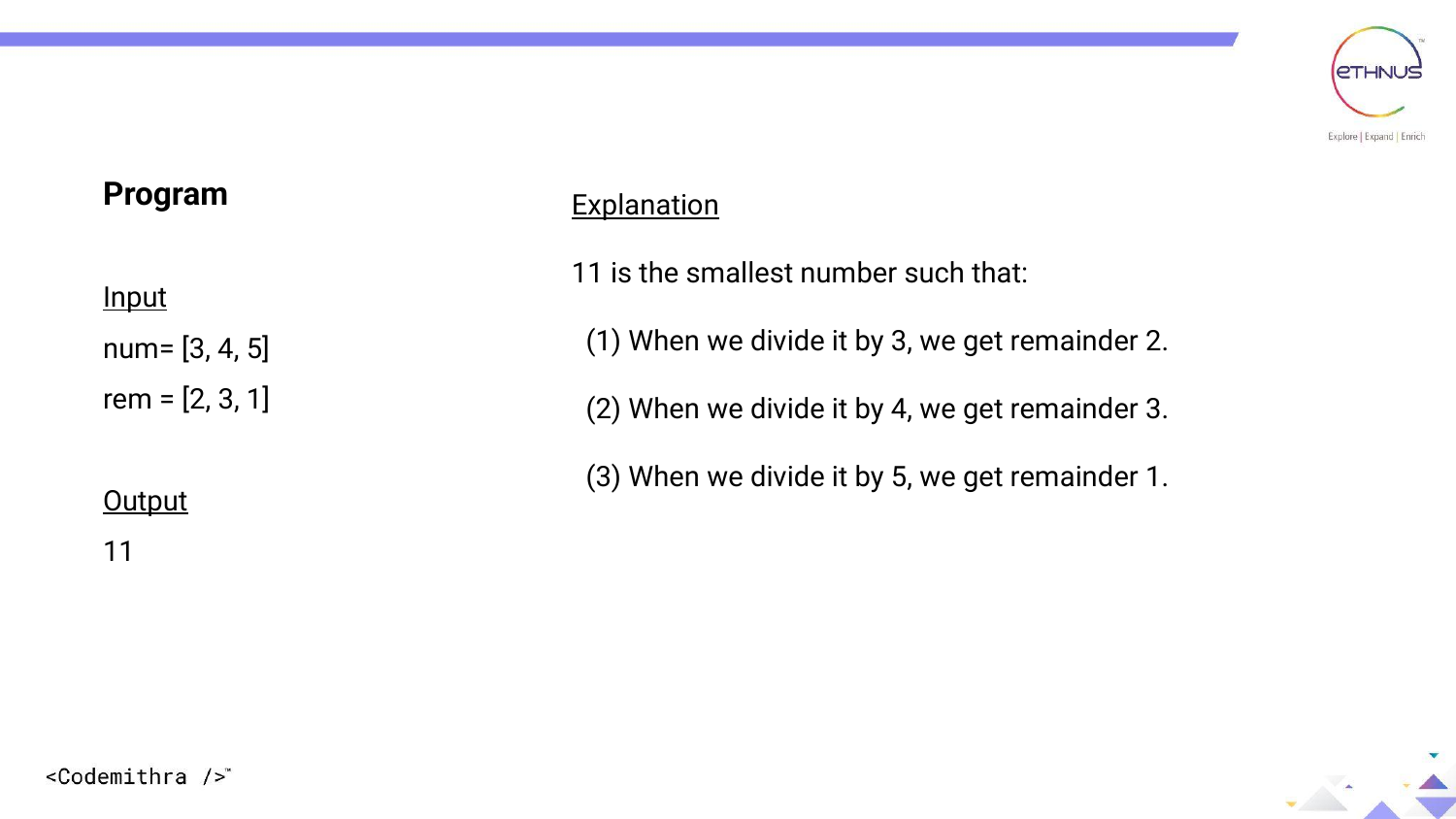

Program

Input
num= [3, 4, 5]
rem = [2, 3, 1]

Output
11

Explanation
11 is the smallest number such that:
  (1) When we divide it by 3, we get remainder 2.
  (2) When we divide it by 4, we get remainder 3.
  (3) When we divide it by 5, we get remainder 1.